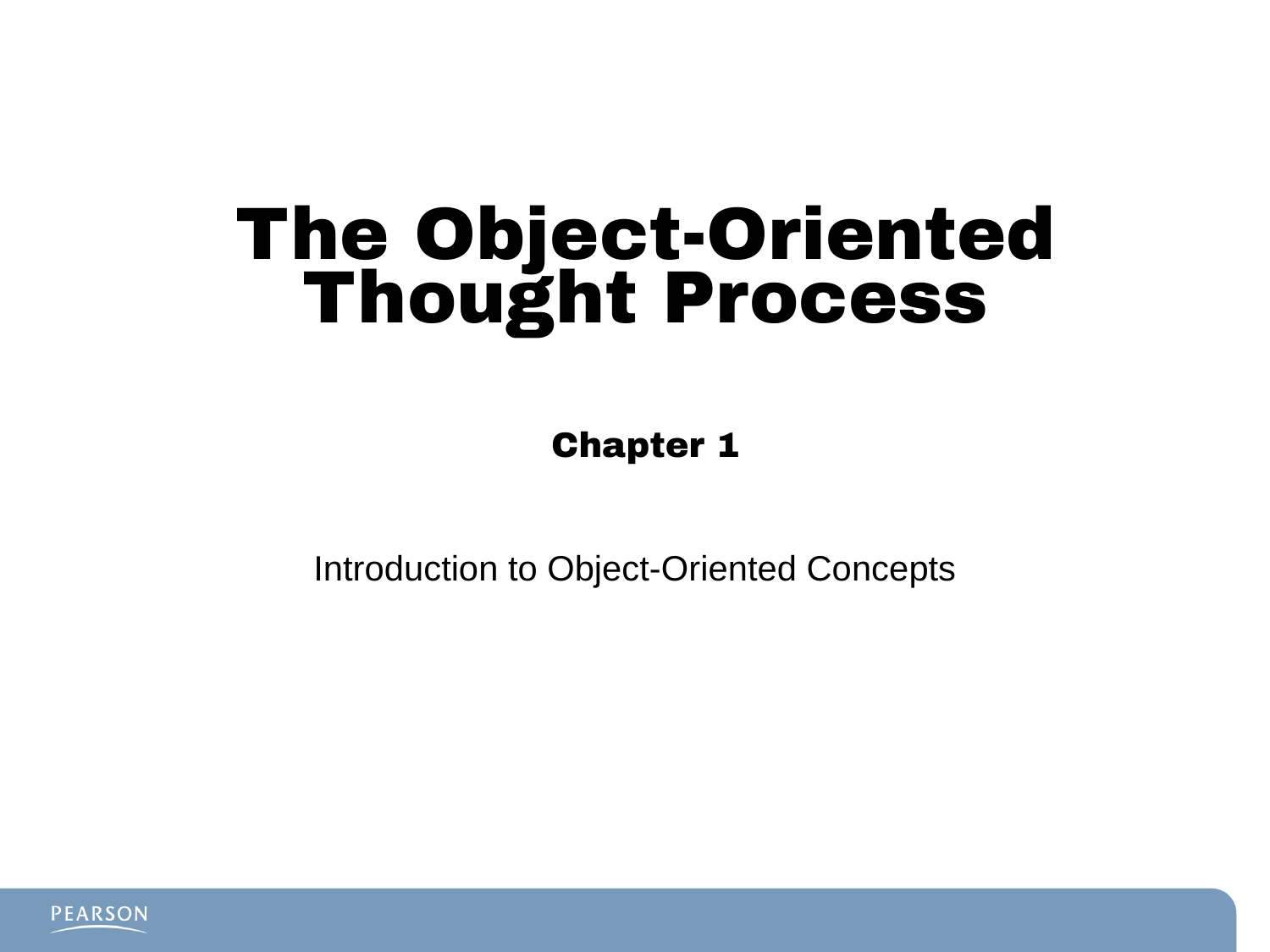

# The Object-Oriented Thought Process Chapter 1
Introduction to Object-Oriented Concepts